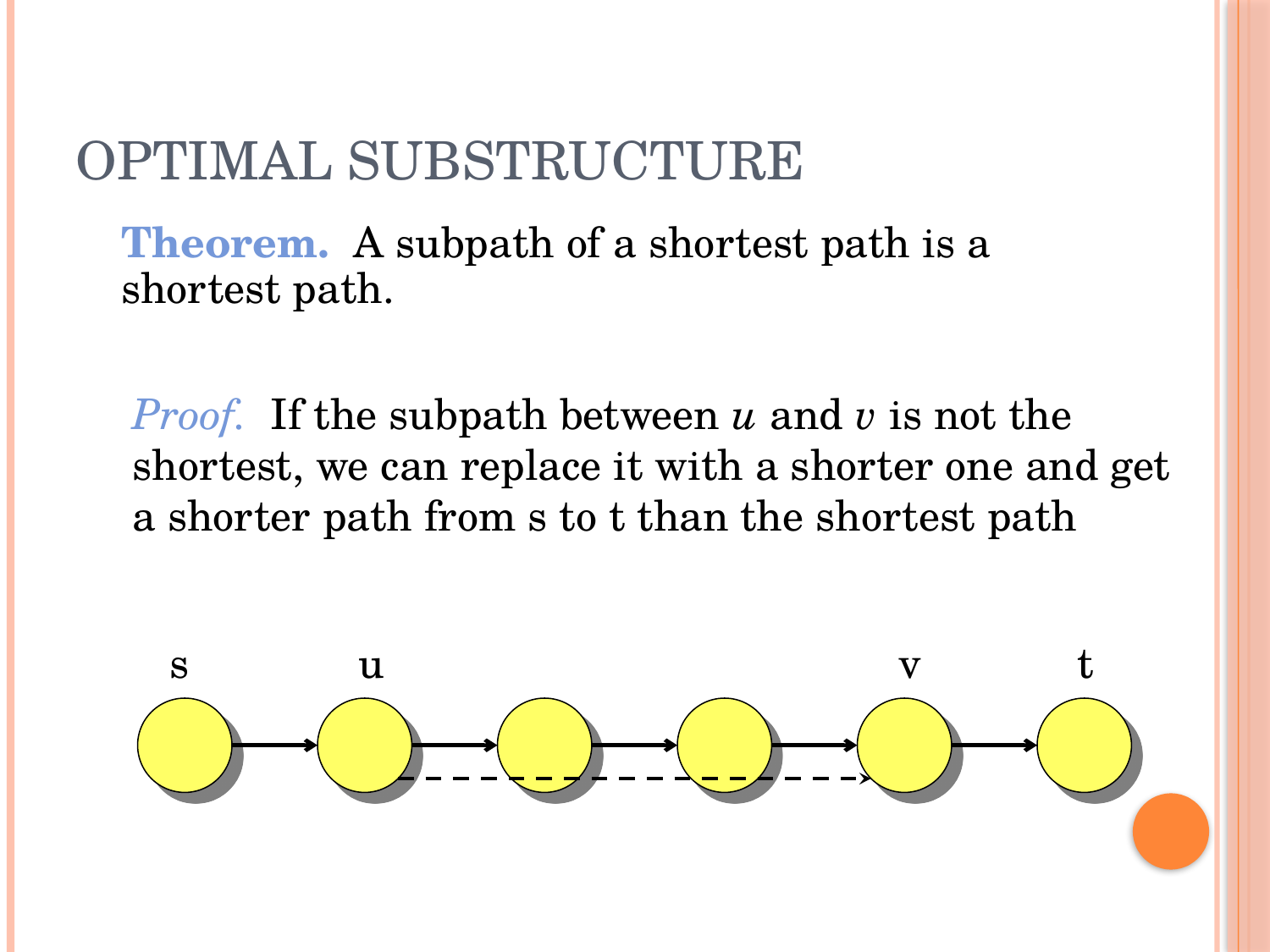

# Optimal substructure
Theorem.  A subpath of a shortest path is a shortest path.
Proof.  If the subpath between u and v is not the shortest, we can replace it with a shorter one and get a shorter path from s to t than the shortest path

s
u
v
t